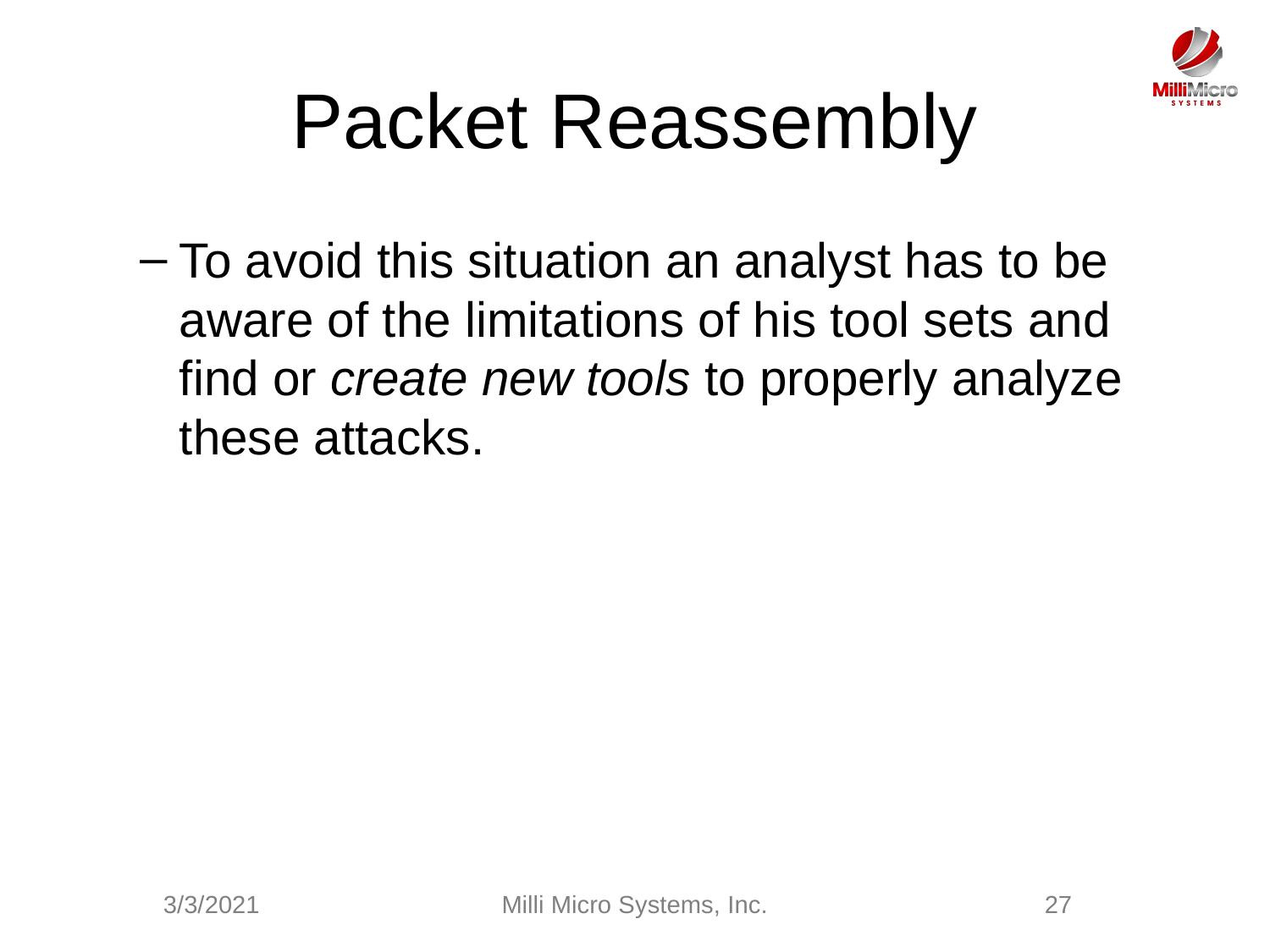

# Packet Reassembly
To avoid this situation an analyst has to be aware of the limitations of his tool sets and find or create new tools to properly analyze these attacks.
3/3/2021
Milli Micro Systems, Inc.
27